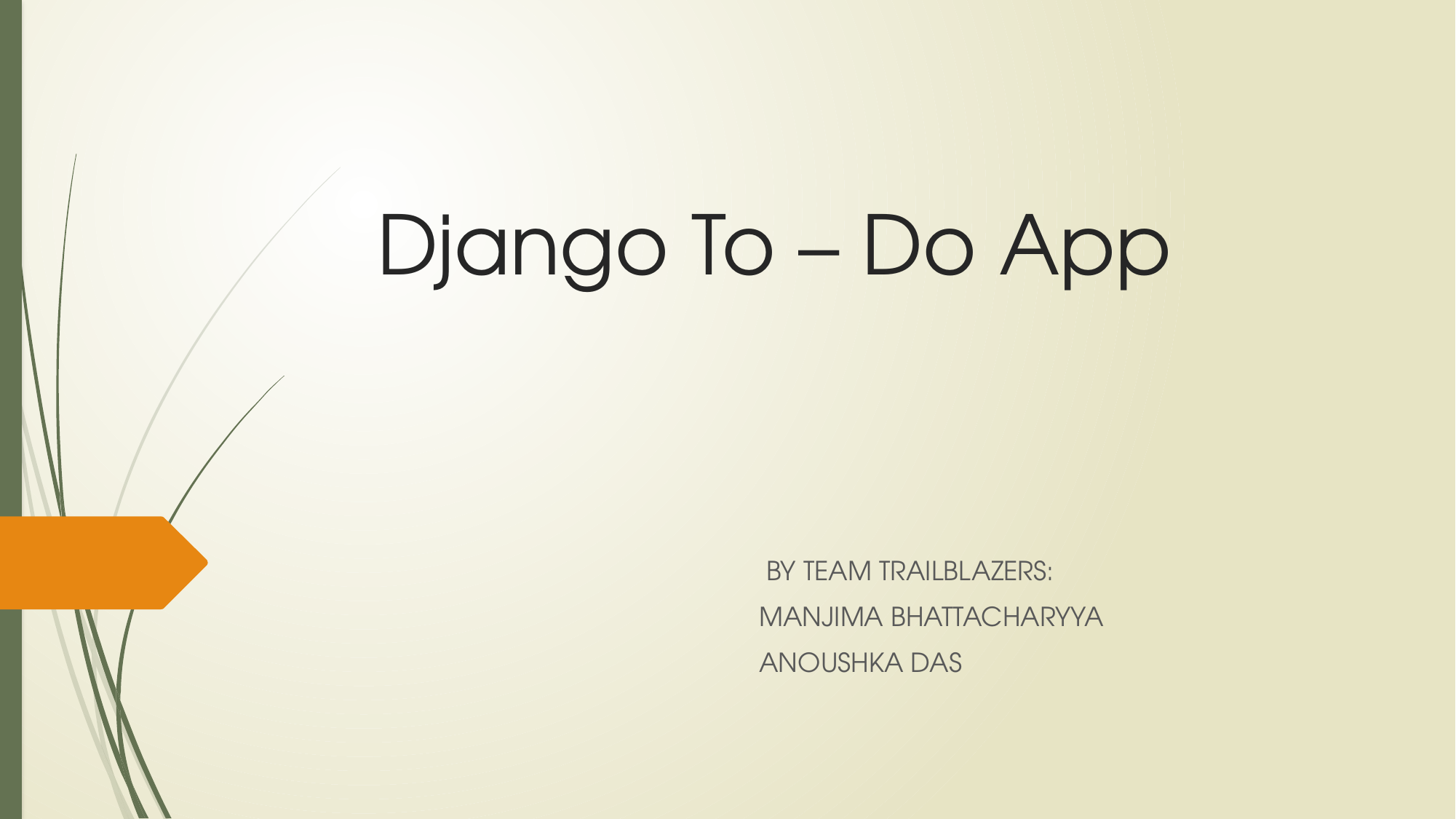

# Django To – Do App
                                                                                 BY TEAM TRAILBLAZERS:
                                                                                MANJIMA BHATTACHARYYA
                                                                                ANOUSHKA DAS